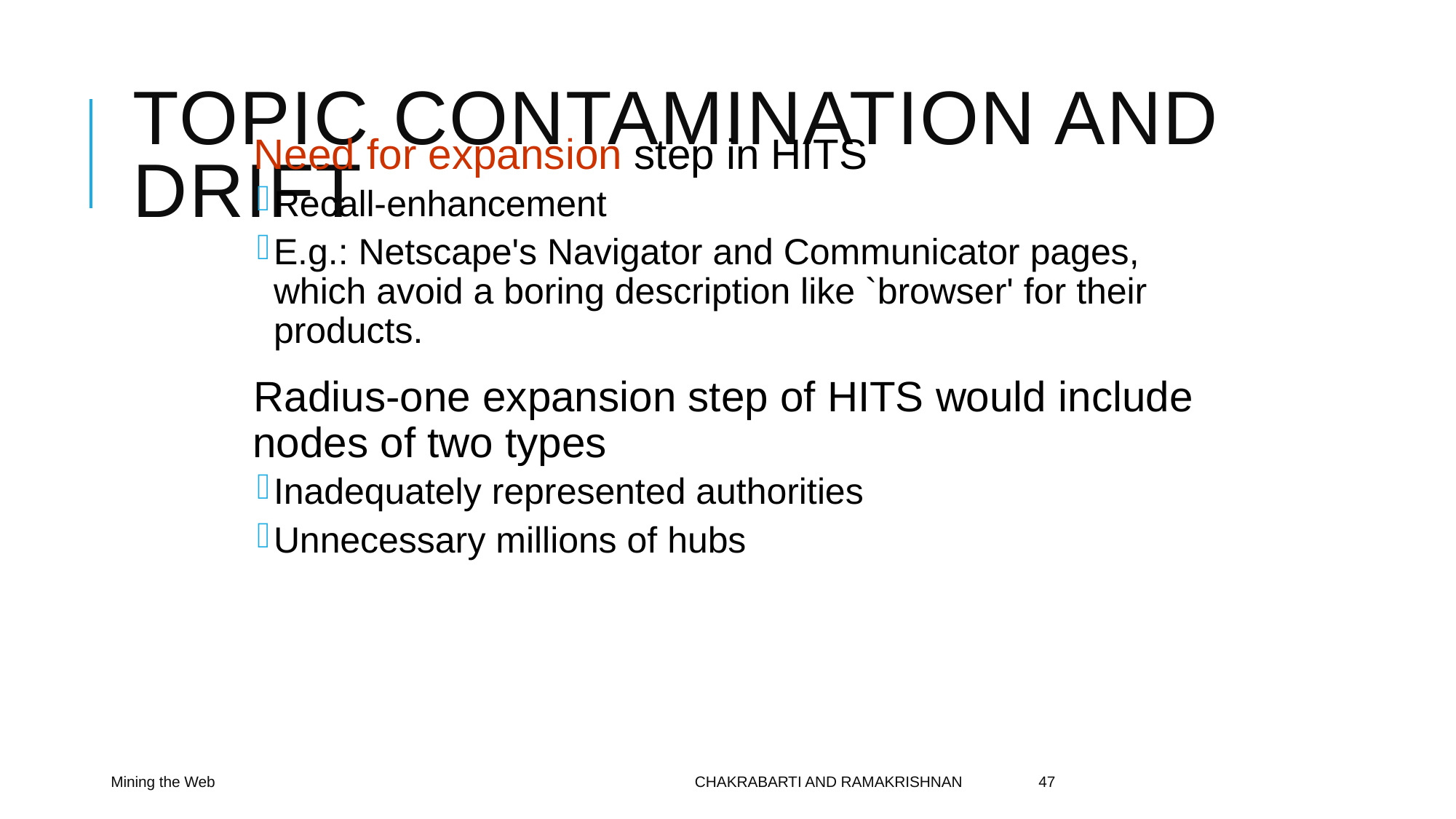

# Topic contamination and drift
Need for expansion step in HITS
Recall-enhancement
E.g.: Netscape's Navigator and Communicator pages, which avoid a boring description like `browser' for their products.
Radius-one expansion step of HITS would include nodes of two types
Inadequately represented authorities
Unnecessary millions of hubs
Mining the Web
Chakrabarti and Ramakrishnan
47